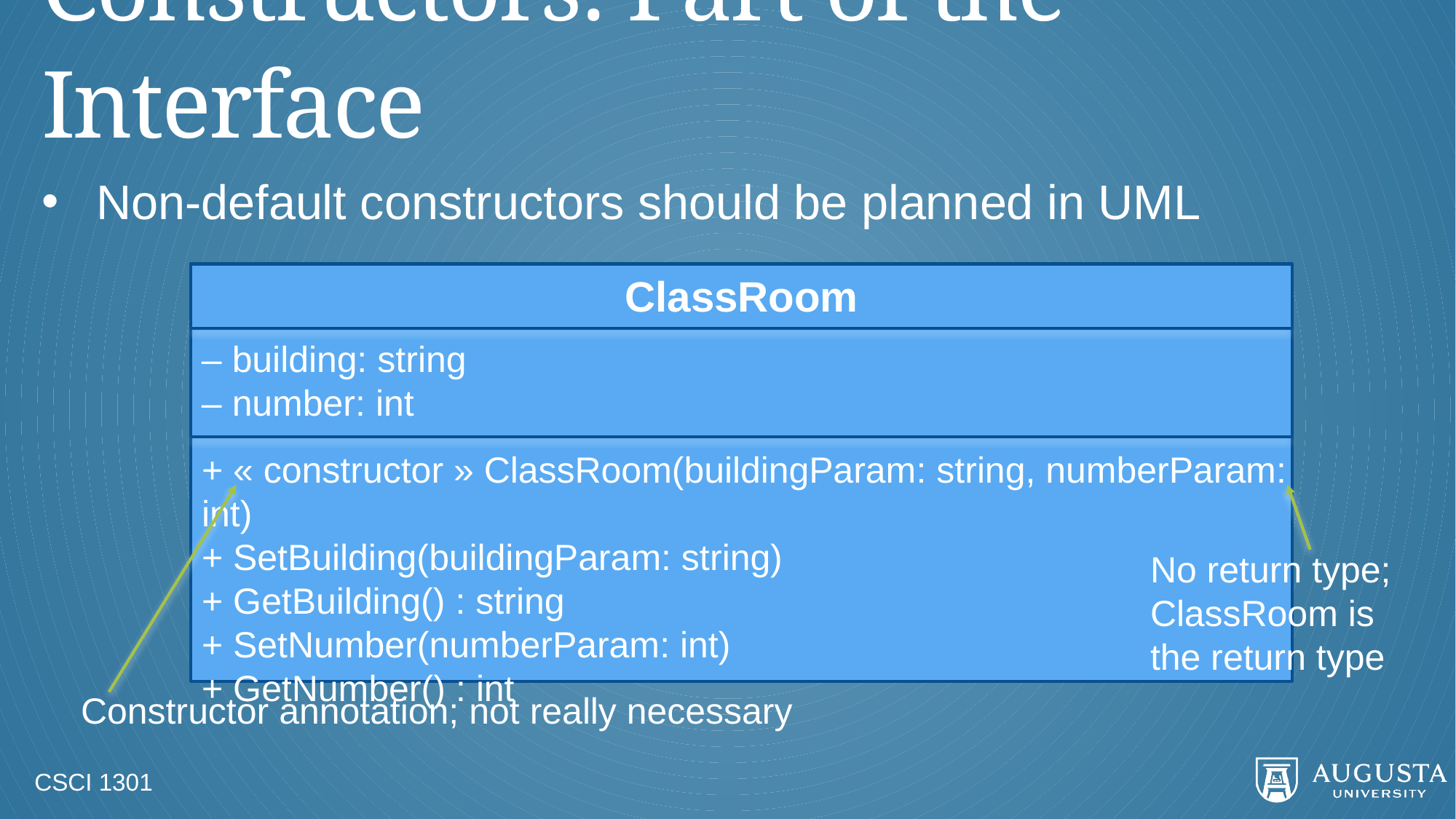

# Constructors: Part of the Interface
Non-default constructors should be planned in UML
ClassRoom
– building: string
– number: int
+ « constructor » ClassRoom(buildingParam: string, numberParam: int)
+ SetBuilding(buildingParam: string)
+ GetBuilding() : string
+ SetNumber(numberParam: int)
+ GetNumber() : int
No return type; ClassRoom is the return type
Constructor annotation; not really necessary
CSCI 1301